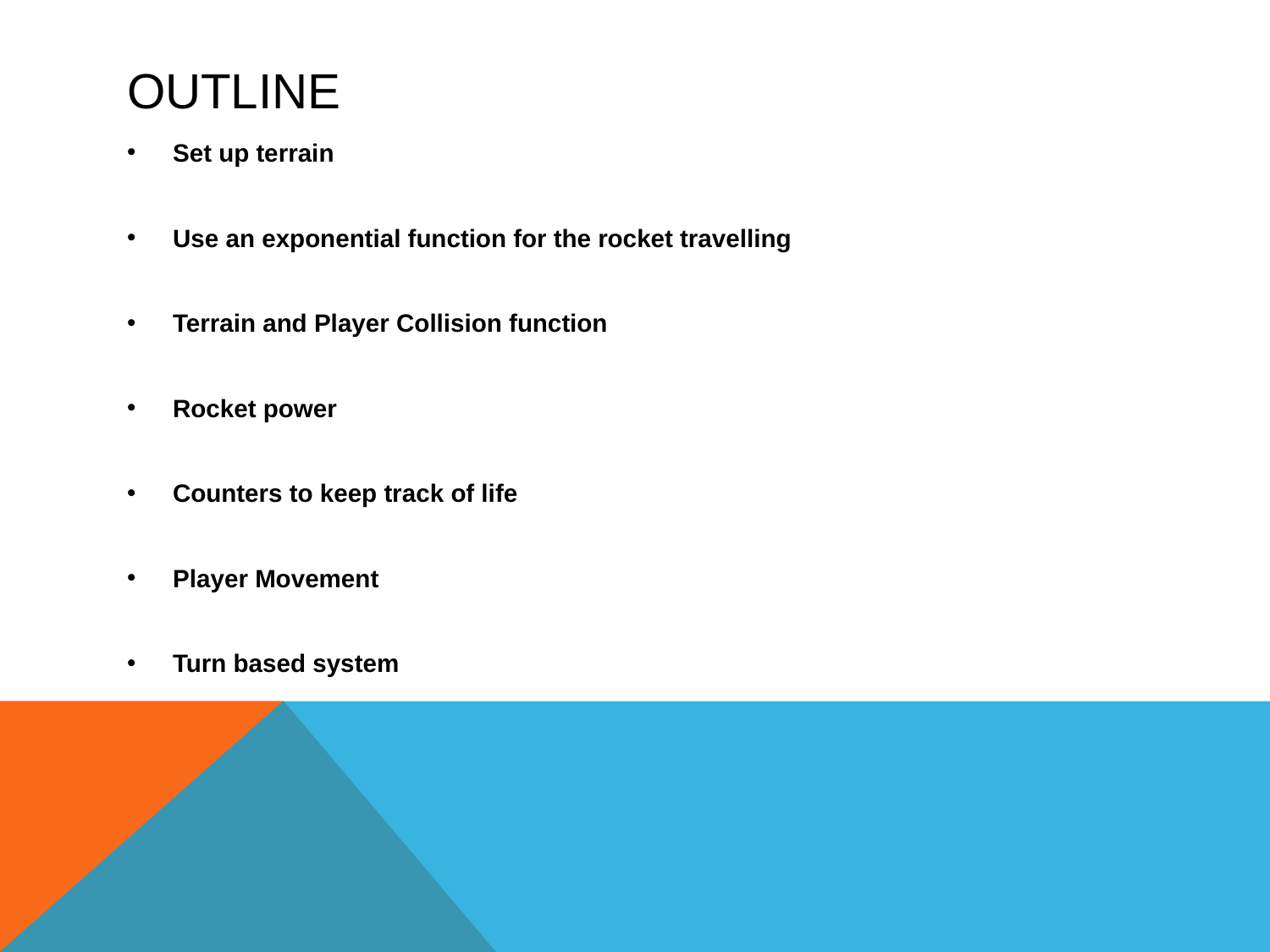

# Outline
Set up terrain

Use an exponential function for the rocket travelling

Terrain and Player Collision function

Rocket power

Counters to keep track of life

Player Movement

Turn based system